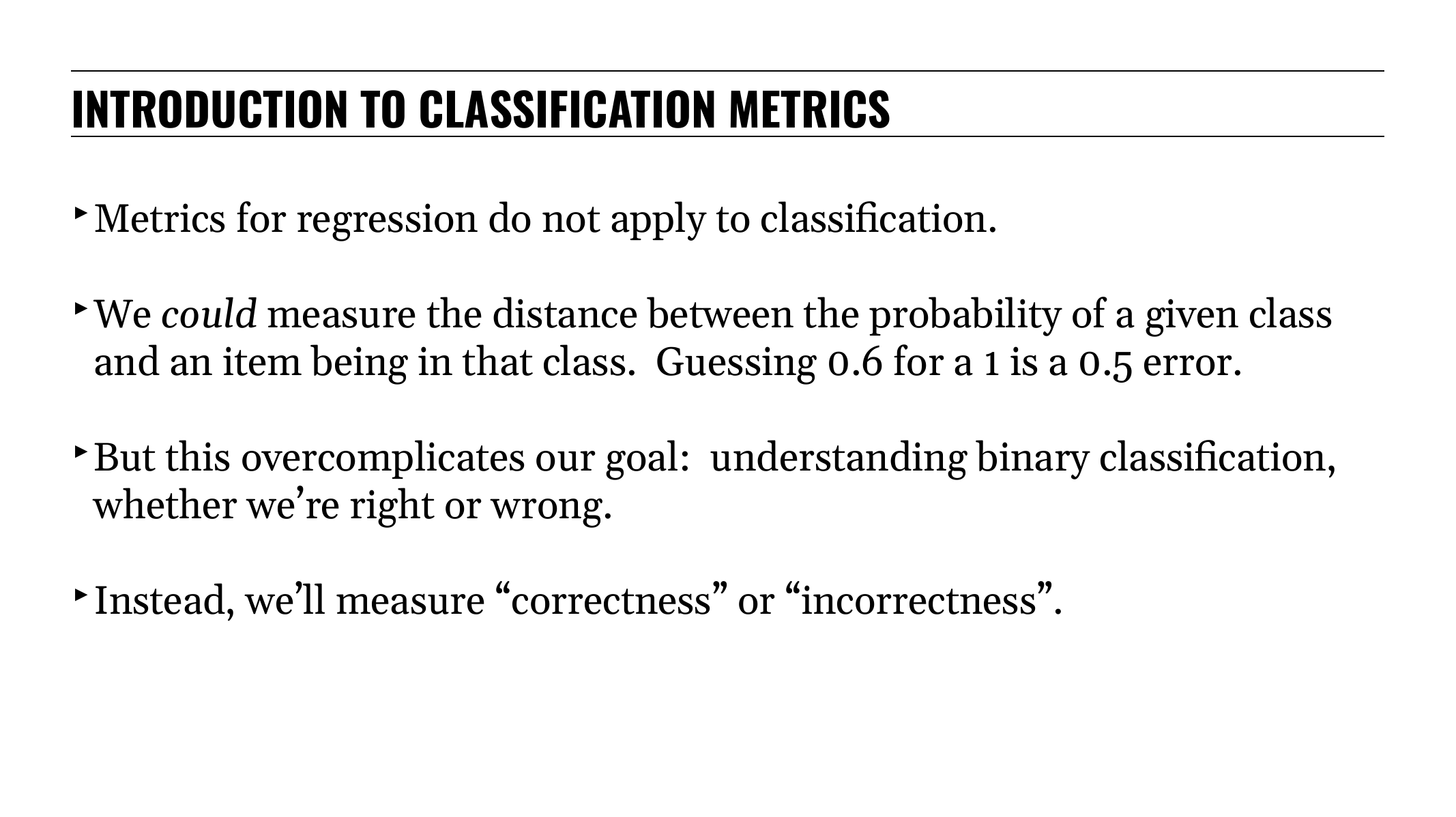

INTRODUCTION TO CLASSIFICATION METRICS

Metrics for regression do not apply to classification.

We could measure the distance between the probability of a given class and an item being in that class.  Guessing 0.6 for a 1 is a 0.5 error.

But this overcomplicates our goal:  understanding binary classification, whether we’re right or wrong.

Instead, we’ll measure “correctness” or “incorrectness”.